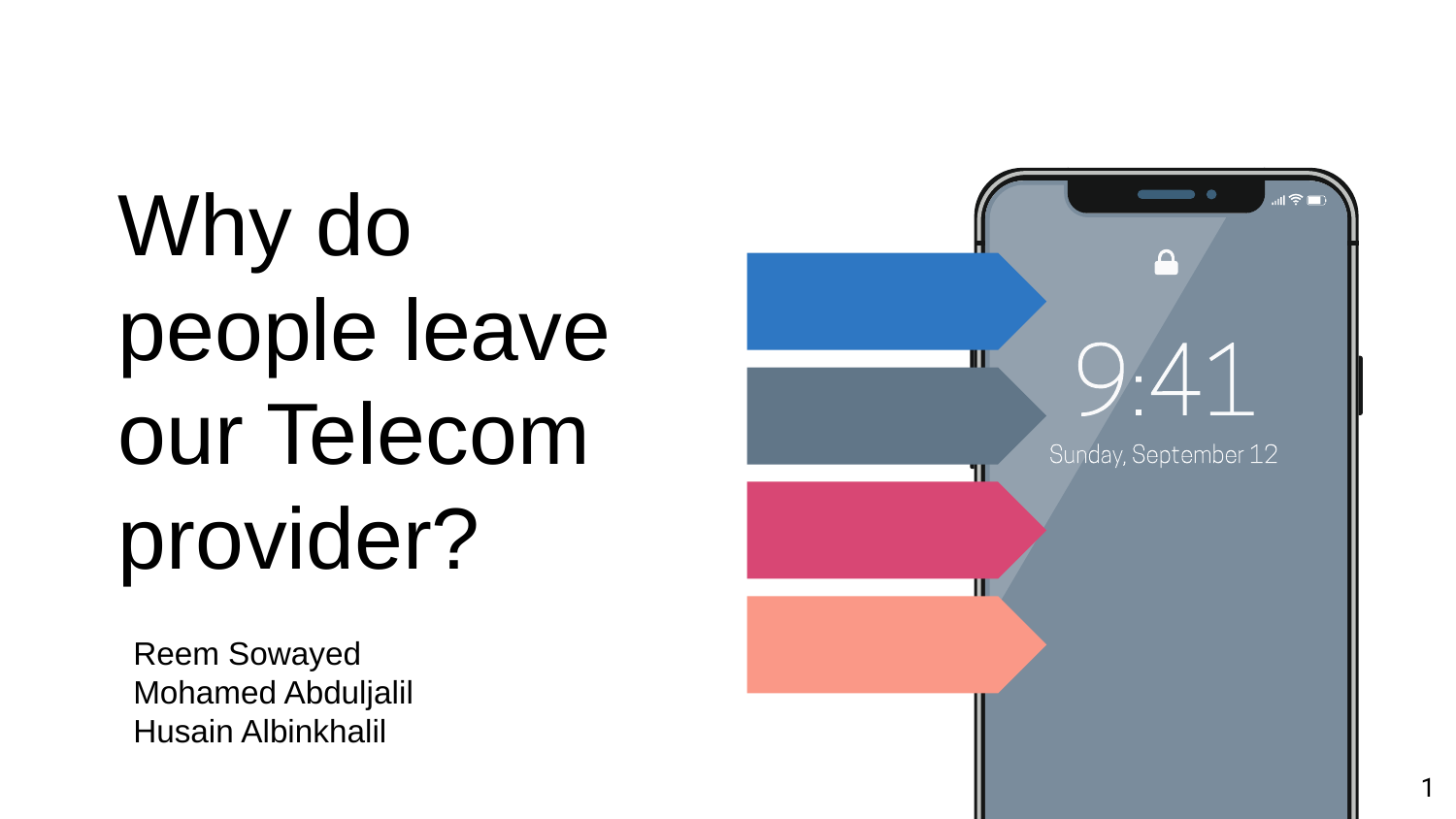

# Why do people leave our Telecom provider?
Reem Sowayed
Mohamed Abduljalil
Husain Albinkhalil
1